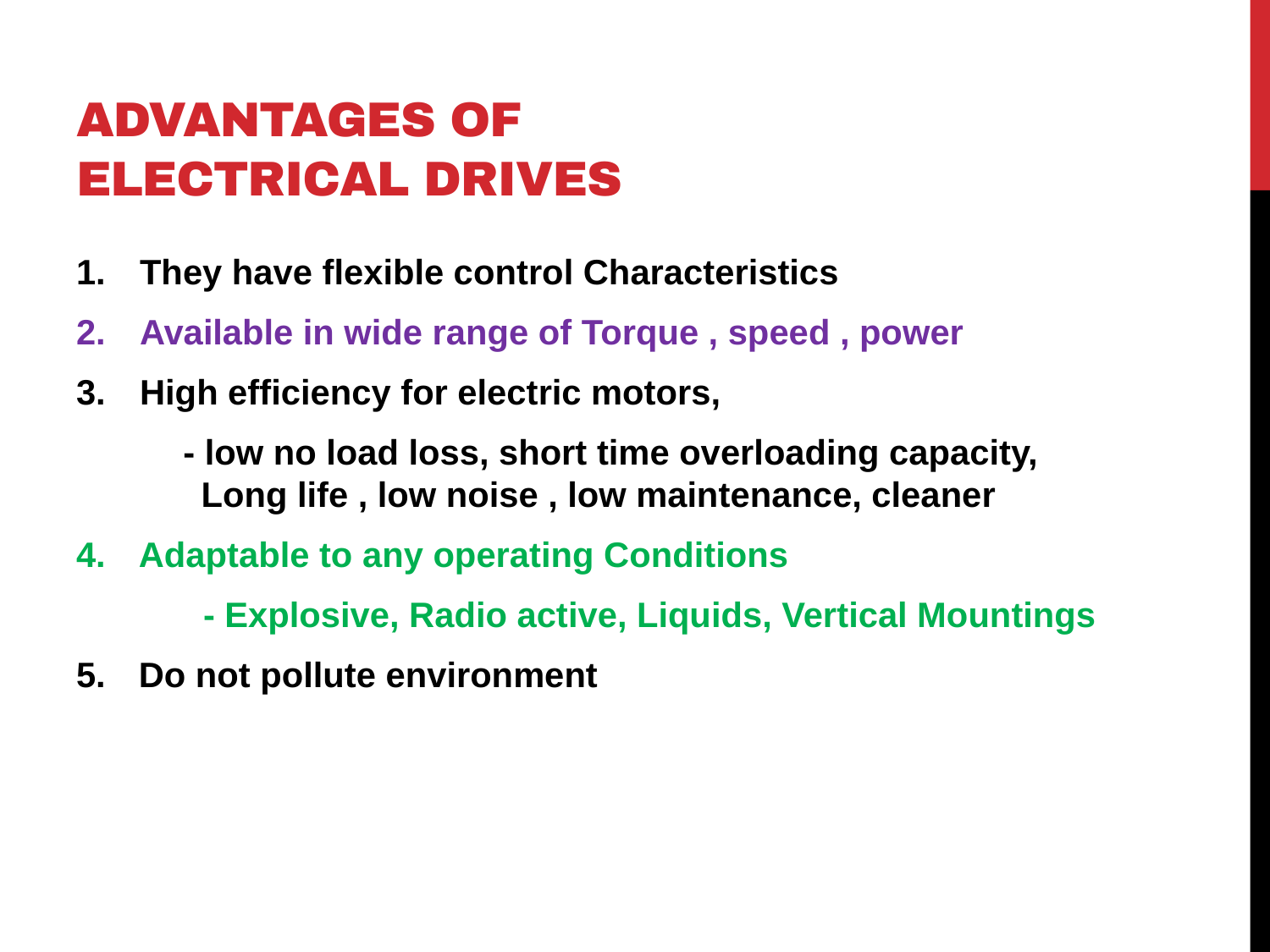

# Advantages of Electrical Drives
They have flexible control Characteristics
Available in wide range of Torque , speed , power
High efficiency for electric motors,
           - low no load loss, short time overloading capacity, Long life , low noise , low maintenance, cleaner
4. 	Adaptable to any operating Conditions
	- Explosive, Radio active, Liquids, Vertical Mountings
5.	Do not pollute environment